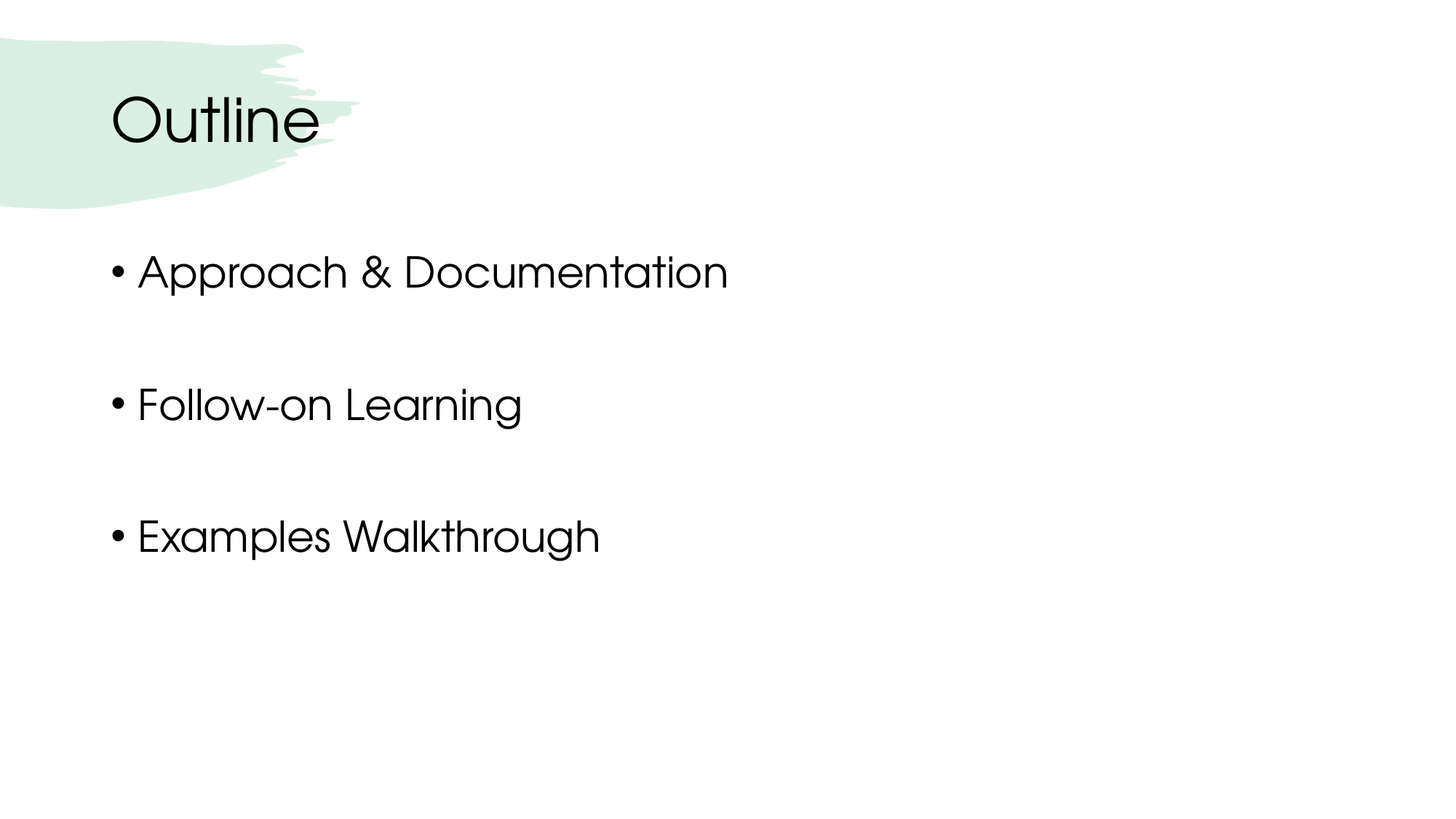

# Outline
Approach & Documentation

Follow-on Learning

Examples Walkthrough